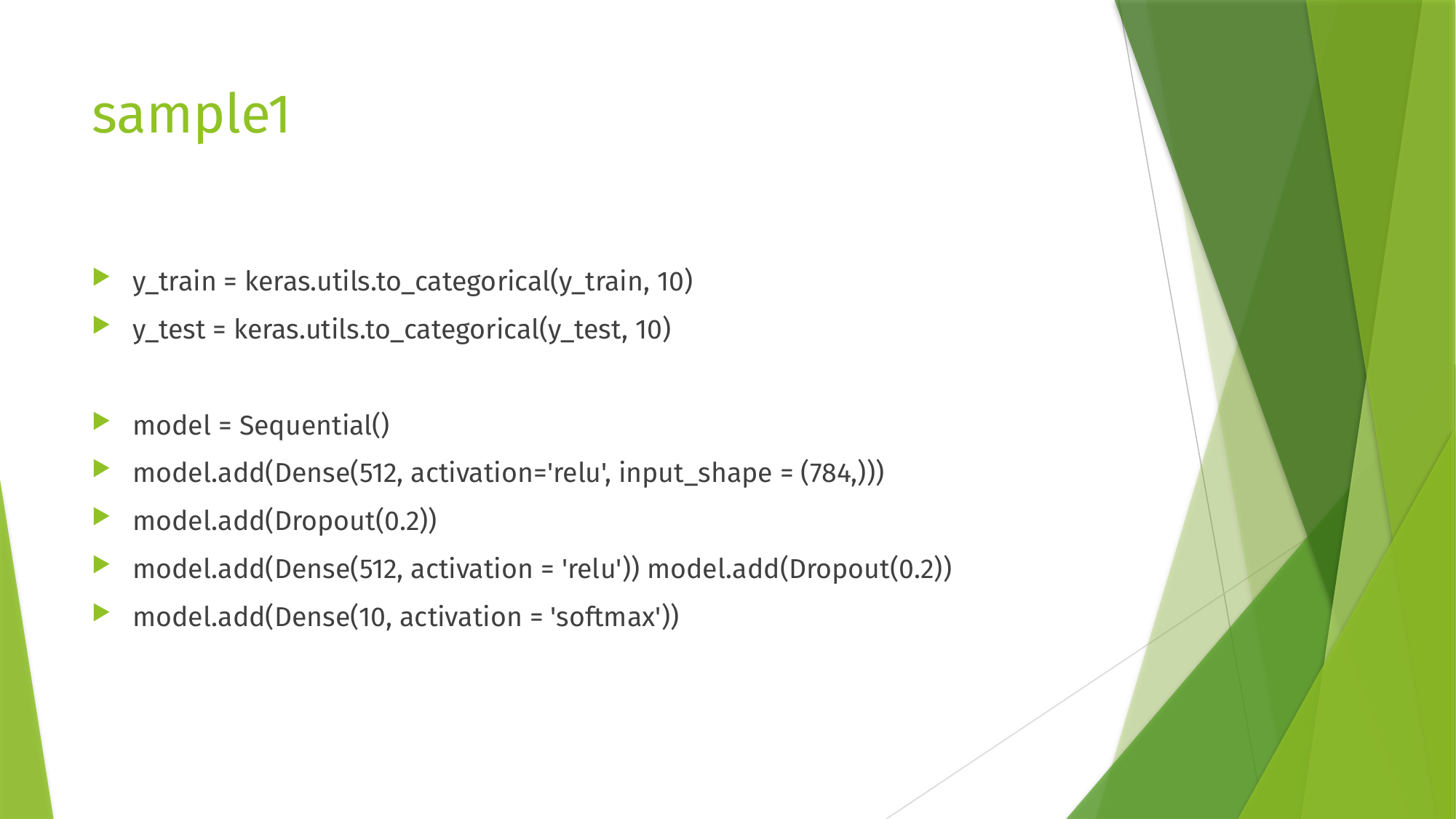

# sample1
y_train = keras.utils.to_categorical(y_train, 10)
y_test = keras.utils.to_categorical(y_test, 10)

model = Sequential()
model.add(Dense(512, activation='relu', input_shape = (784,)))
model.add(Dropout(0.2))
model.add(Dense(512, activation = 'relu')) model.add(Dropout(0.2))
model.add(Dense(10, activation = 'softmax'))